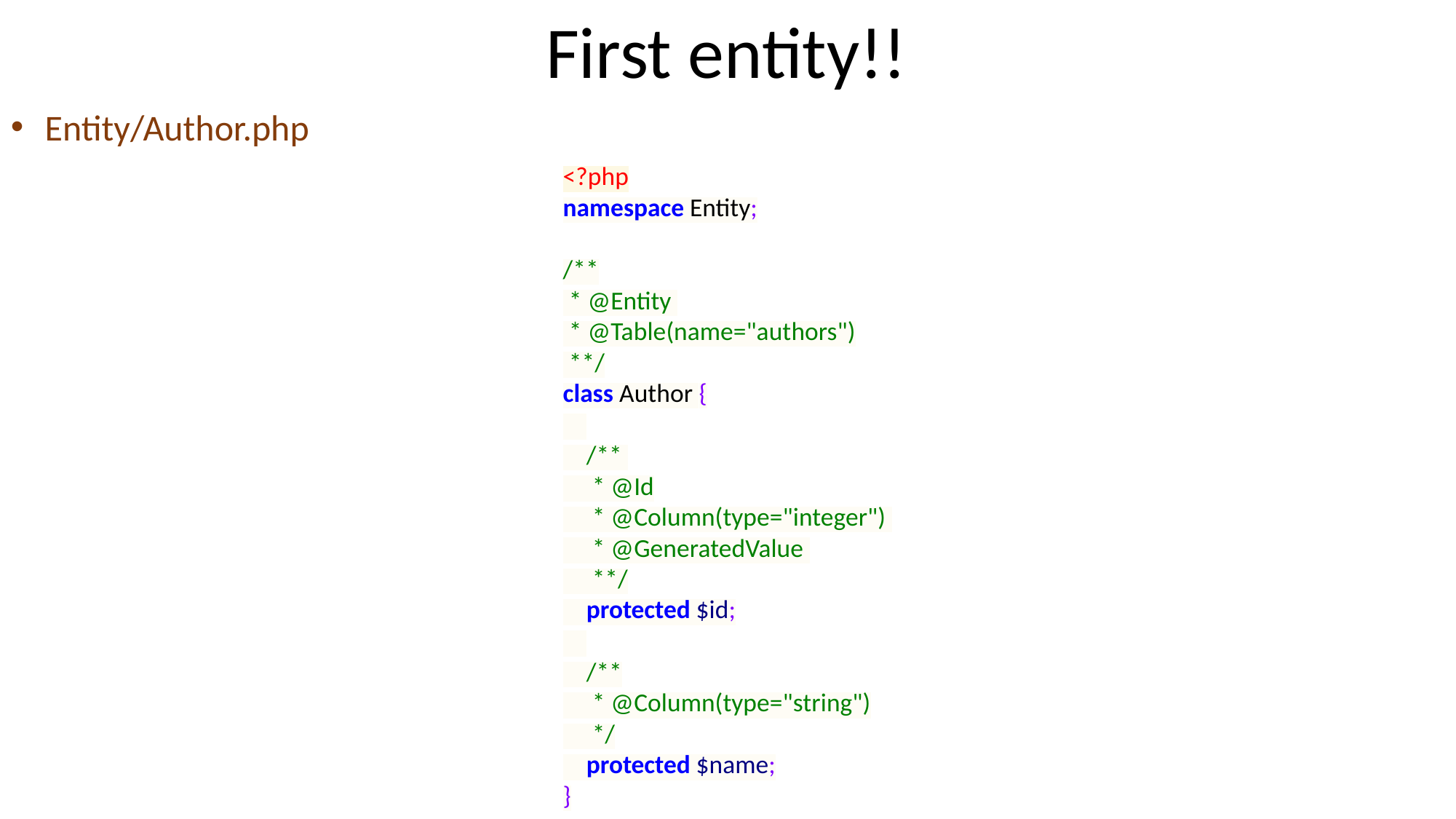

First entity!!
Entity/Author.php
<?php
namespace Entity;

/**
 * @Entity
 * @Table(name="authors")
 **/
class Author {

    /**
     * @Id
     * @Column(type="integer")
     * @GeneratedValue
     **/
    protected $id;

    /**
     * @Column(type="string")
     */
    protected $name;
}